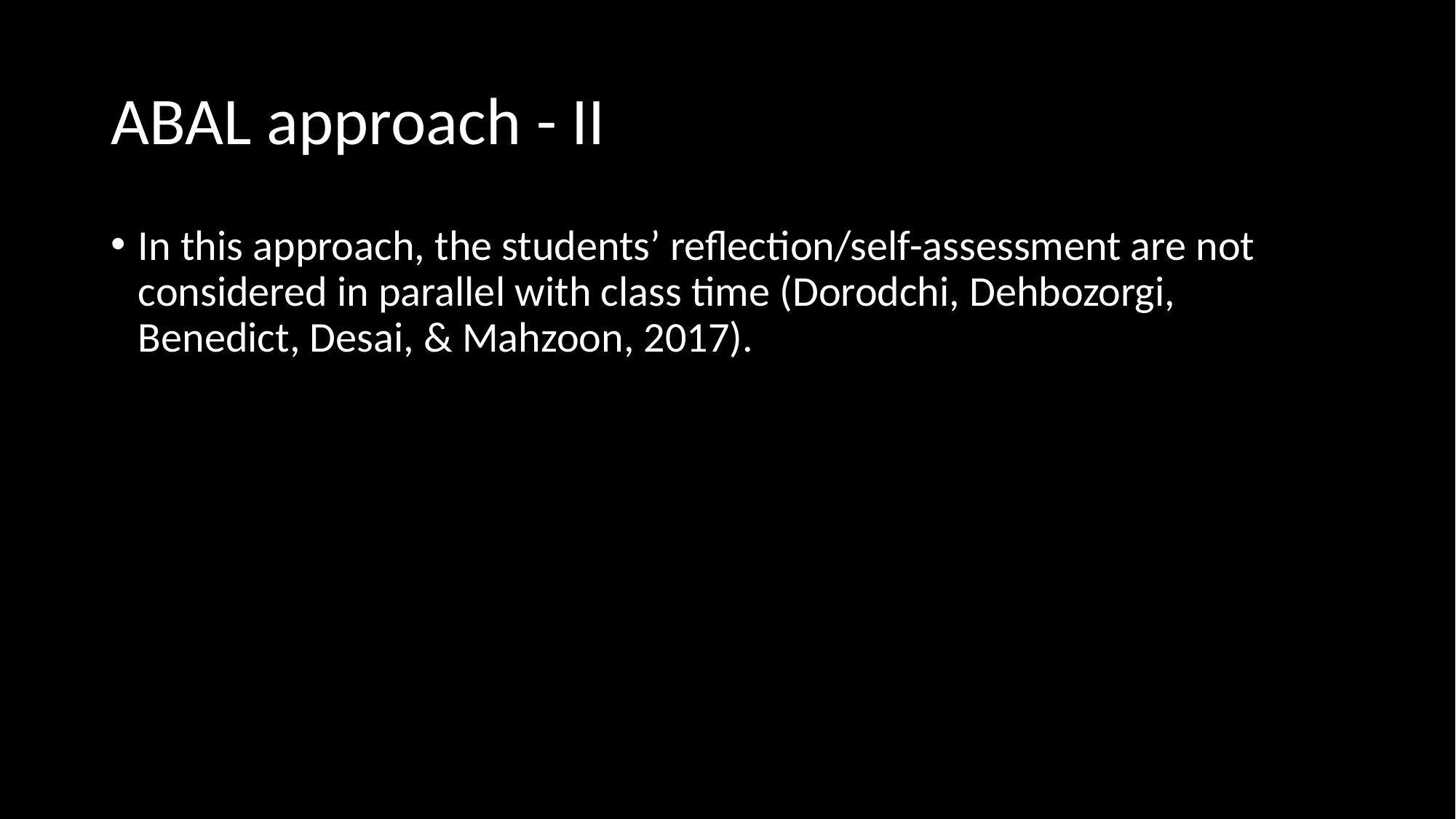

# ABAL approach - II
In this approach, the students’ reflection/self-assessment are not considered in parallel with class time (Dorodchi, Dehbozorgi, Benedict, Desai, & Mahzoon, 2017).